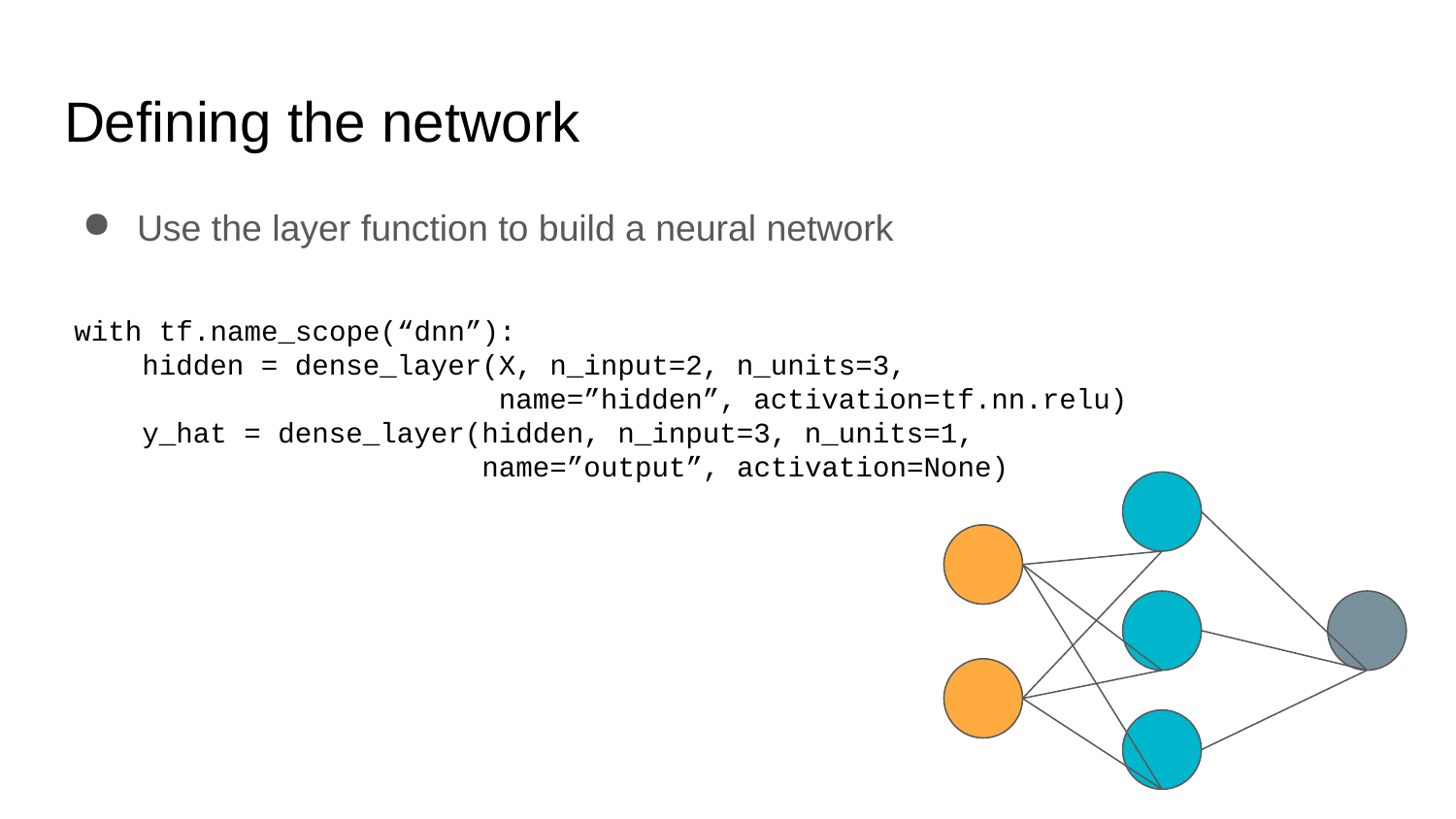

# Defining the network
Use the layer function to build a neural network
with tf.name_scope(“dnn”):
    hidden = dense_layer(X, n_input=2, n_units=3,
                         name=”hidden”, activation=tf.nn.relu)
    y_hat = dense_layer(hidden, n_input=3, n_units=1,
                        name=”output”, activation=None)